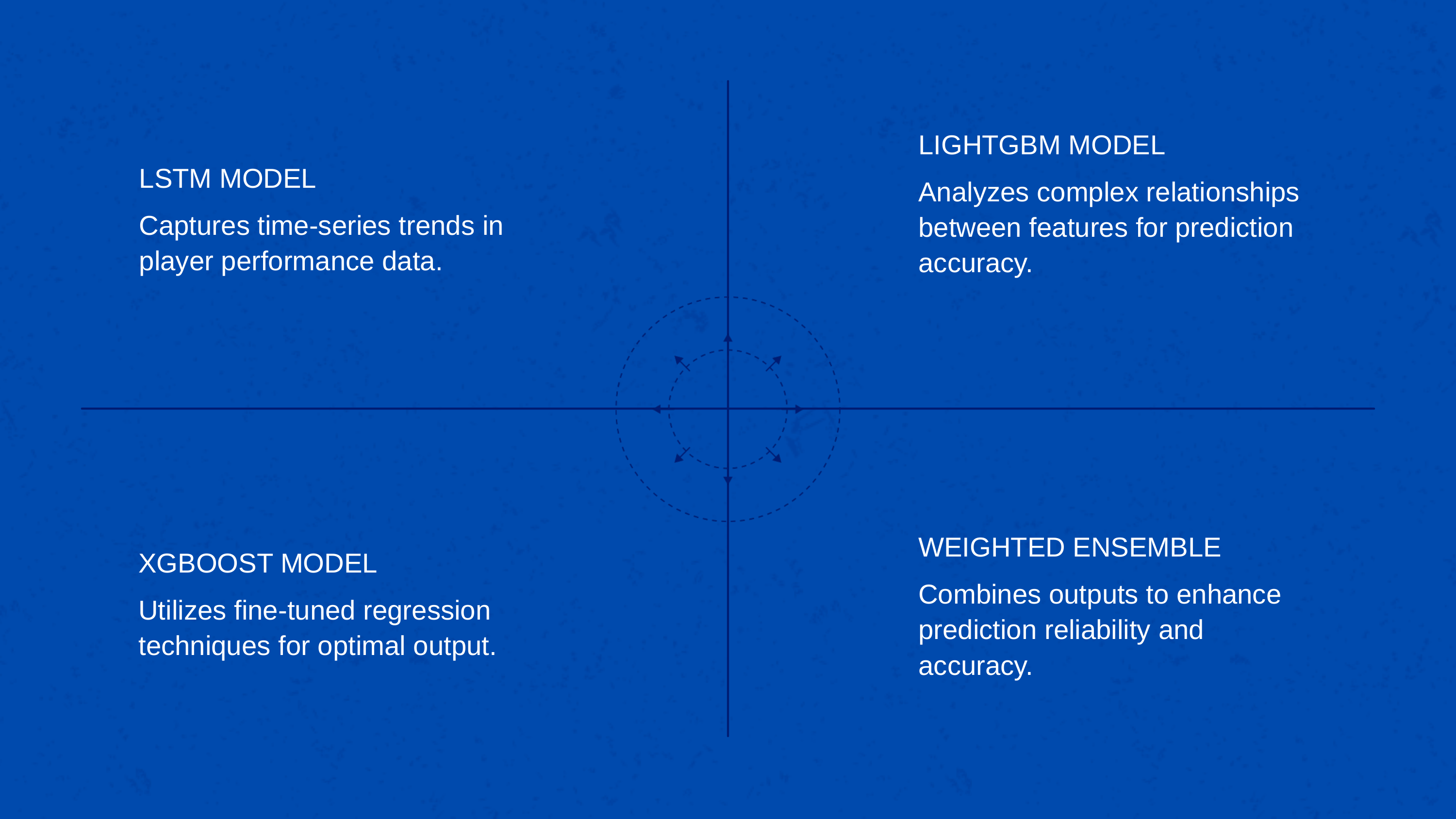

LIGHTGBM MODEL
Analyzes complex relationships between features for prediction accuracy.
LSTM MODEL
Captures time-series trends in player performance data.
WEIGHTED ENSEMBLE
Combines outputs to enhance prediction reliability and accuracy.
XGBOOST MODEL
Utilizes fine-tuned regression techniques for optimal output.